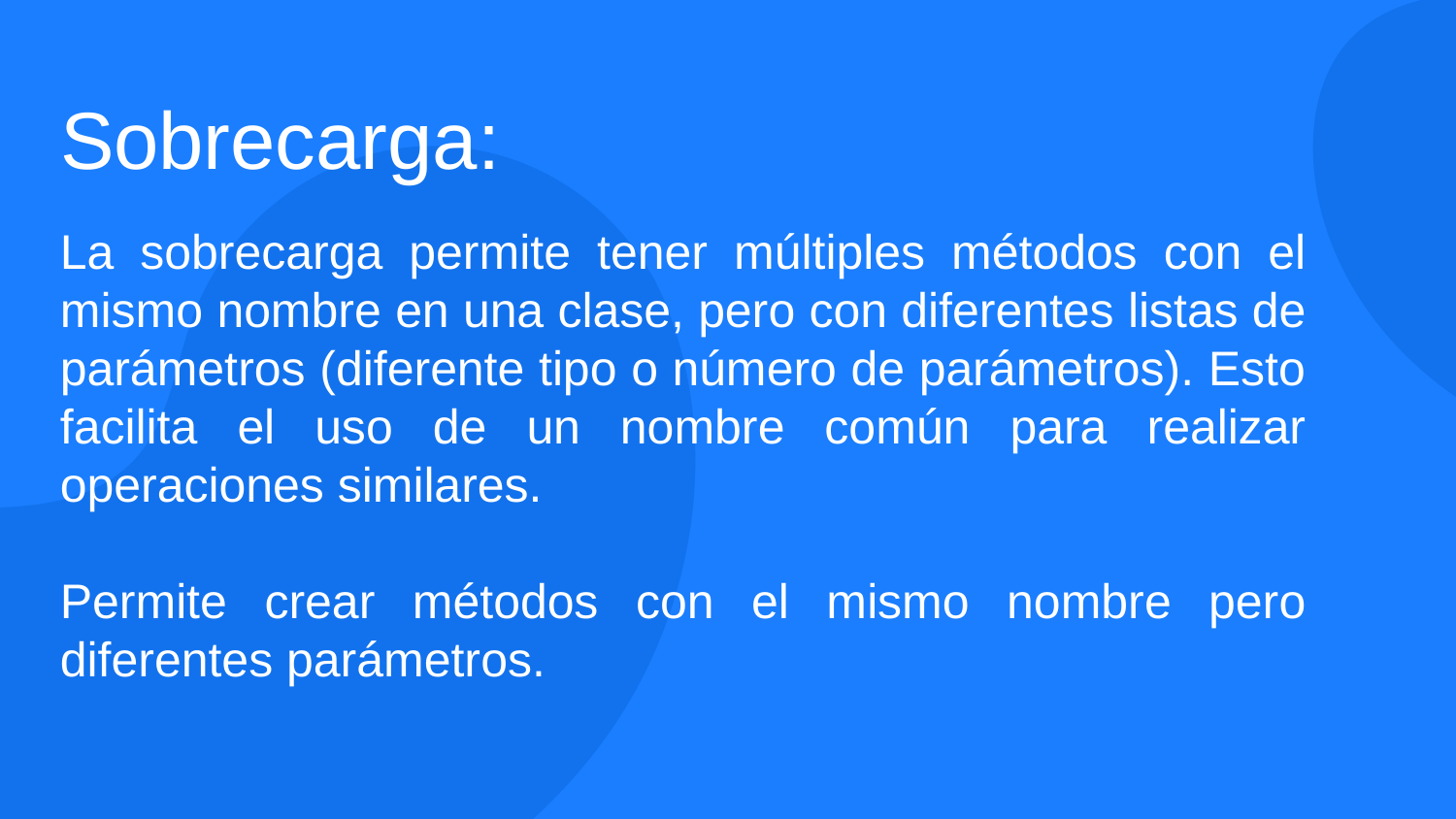

Sobrecarga:
La sobrecarga permite tener múltiples métodos con el mismo nombre en una clase, pero con diferentes listas de parámetros (diferente tipo o número de parámetros). Esto facilita el uso de un nombre común para realizar operaciones similares.

Permite crear métodos con el mismo nombre pero diferentes parámetros.